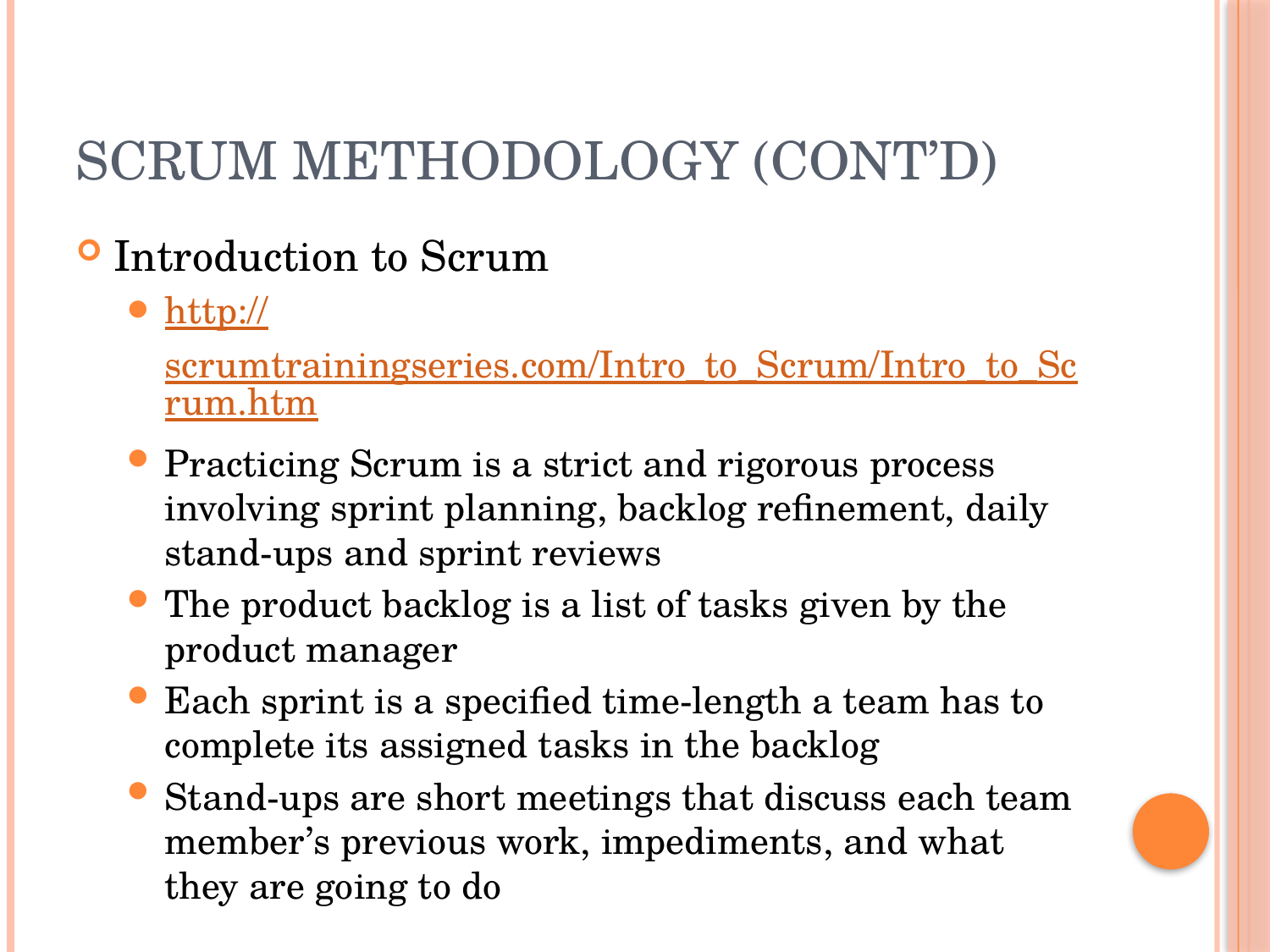

# Scrum Methodology (cont’d)
Introduction to Scrum
http://scrumtrainingseries.com/Intro_to_Scrum/Intro_to_Scrum.htm
Practicing Scrum is a strict and rigorous process involving sprint planning, backlog refinement, daily stand-ups and sprint reviews
The product backlog is a list of tasks given by the product manager
Each sprint is a specified time-length a team has to complete its assigned tasks in the backlog
Stand-ups are short meetings that discuss each team member’s previous work, impediments, and what they are going to do